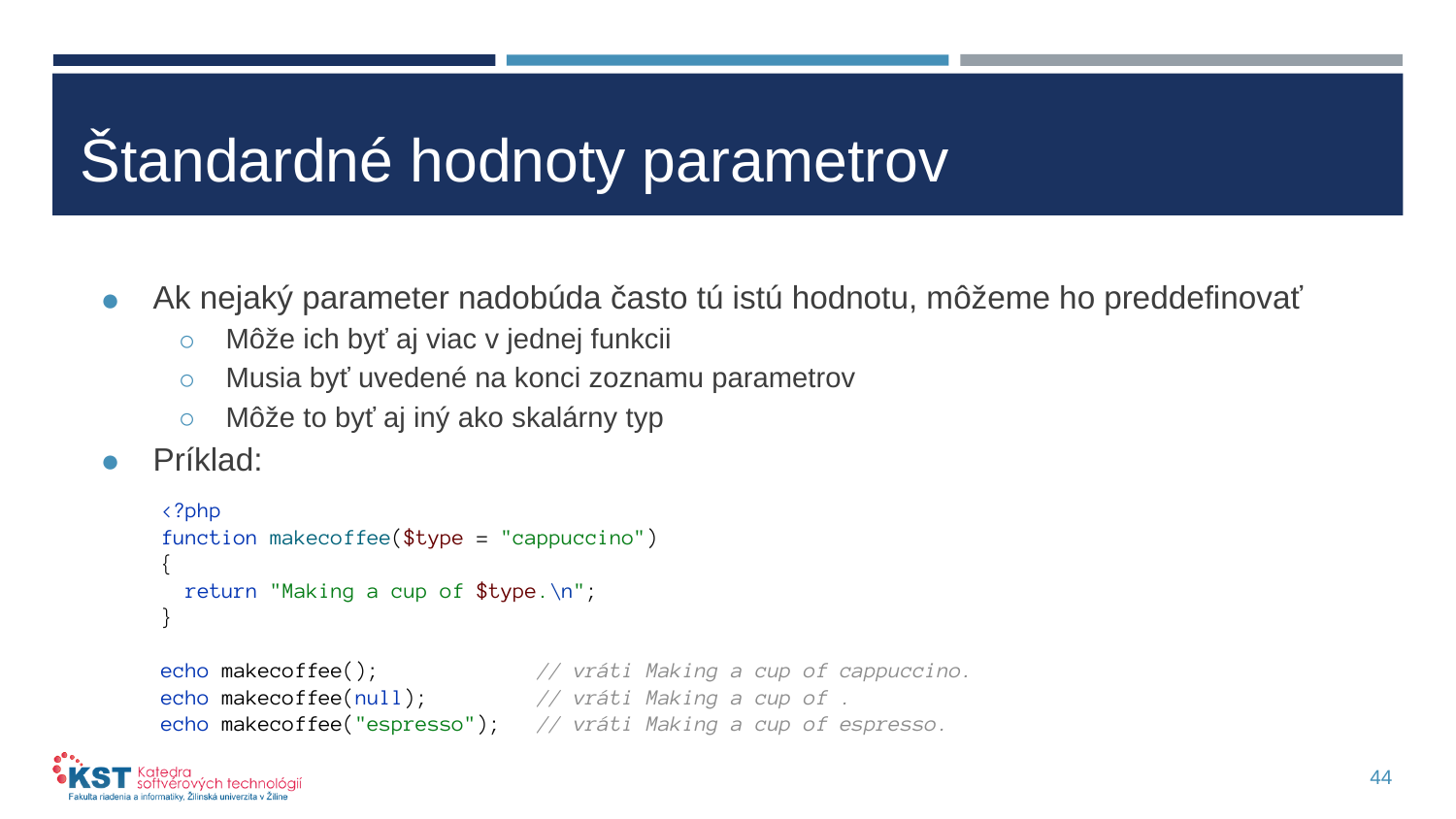

# Štandardné hodnoty parametrov
Ak nejaký parameter nadobúda často tú istú hodnotu, môžeme ho preddefinovať
Môže ich byť aj viac v jednej funkcii
Musia byť uvedené na konci zoznamu parametrov
Môže to byť aj iný ako skalárny typ
Príklad:

<?php
function makecoffee($type = "cappuccino")
{
  return "Making a cup of $type.\n";
}
echo makecoffee();             // vráti Making a cup of cappuccino.
echo makecoffee(null);         // vráti Making a cup of .
echo makecoffee("espresso");   // vráti Making a cup of espresso.
44